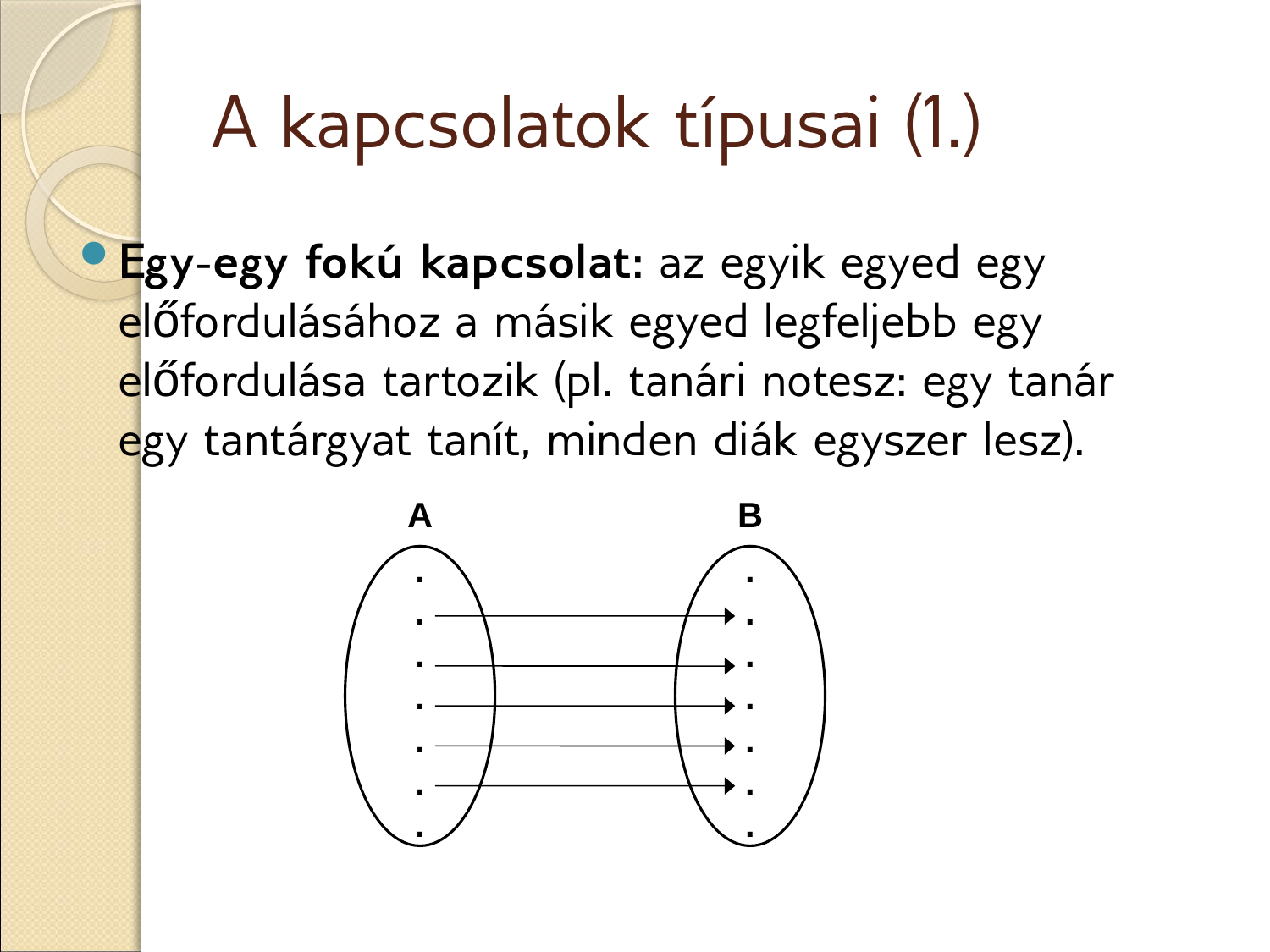

# A kapcsolatok típusai (1.)
Egy-egy fokú kapcsolat: az egyik egyed egy előfordulásához a másik egyed legfeljebb egy előfordulása tartozik (pl. tanári notesz: egy tanár egy tantárgyat tanít, minden diák egyszer lesz).
A
B
.
.
.
.
.
.
.
.
.
.
.
.
.
.